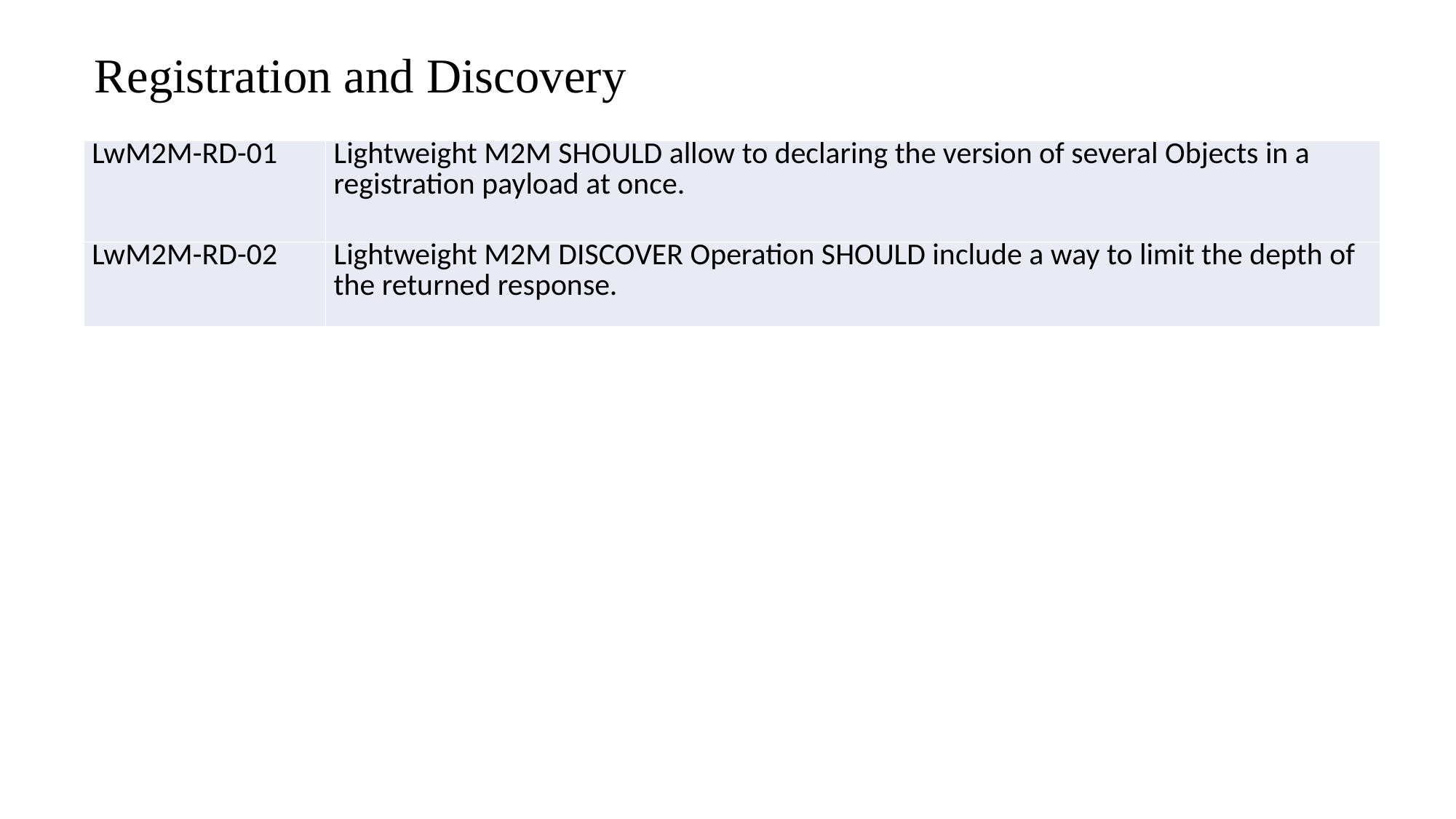

Registration and Discovery
| LwM2M-RD-01 | Lightweight M2M SHOULD allow to declaring the version of several Objects in a registration payload at once. |
| --- | --- |
| LwM2M-RD-02 | Lightweight M2M DISCOVER Operation SHOULD include a way to limit the depth of the returned response. |